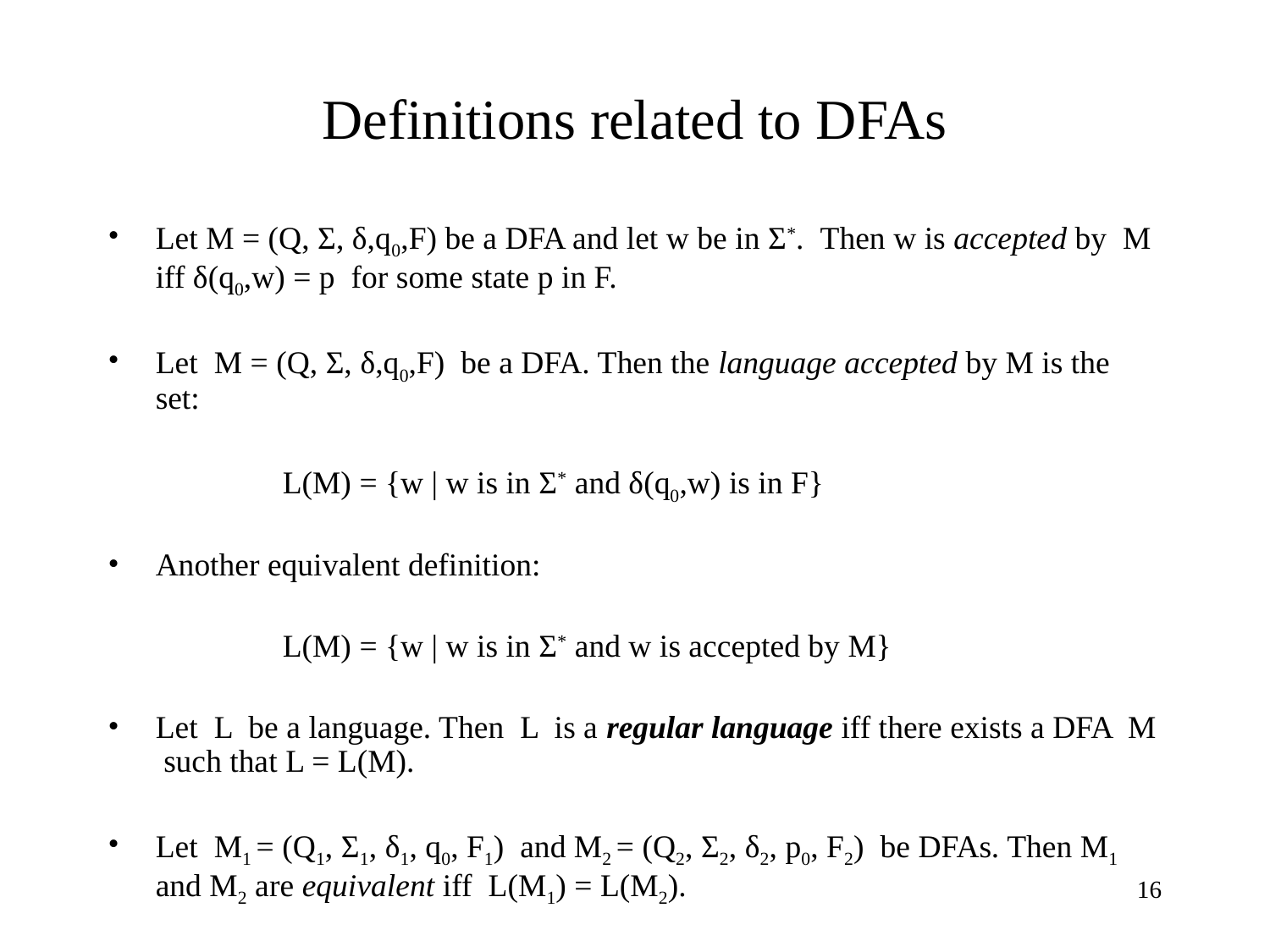

# Definitions related to DFAs
Let M = (Q, Σ, δ,q0,F) be a DFA and let w be in Σ*.  Then w is accepted by  M  iff δ(q0,w) = p  for some state p in F.

Let  M = (Q, Σ, δ,q0,F)  be a DFA. Then the language accepted by M is the set:

		L(M) = {w | w is in Σ* and δ(q0,w) is in F}

Another equivalent definition:

		L(M) = {w | w is in Σ* and w is accepted by M}

Let  L  be a language. Then  L  is a regular language iff there exists a DFA  M  such that L = L(M).

Let  M1 = (Q1, Σ1, δ1, q0, F1)  and M2 = (Q2, Σ2, δ2, p0, F2)  be DFAs. Then M1  and M2 are equivalent iff  L(M1) = L(M2).
16